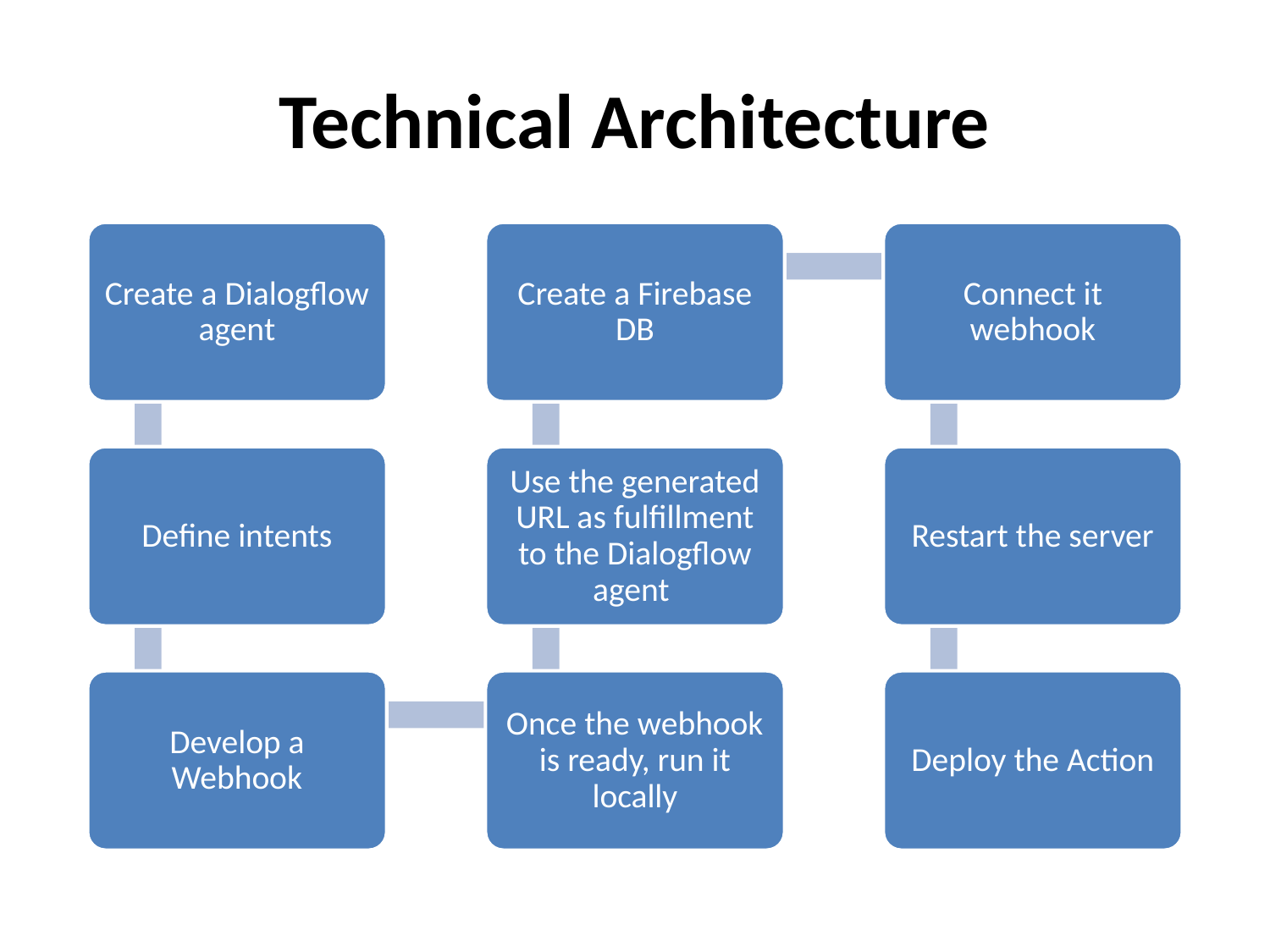

# Technical Architecture
Create a Dialogflow agent
Define intents
Develop a Webhook
Once the webhook is ready, run it locally
Use the generated URL as fulfillment to the Dialogflow agent
Create a Firebase DB
Connect it webhook
Restart the server
Deploy the Action